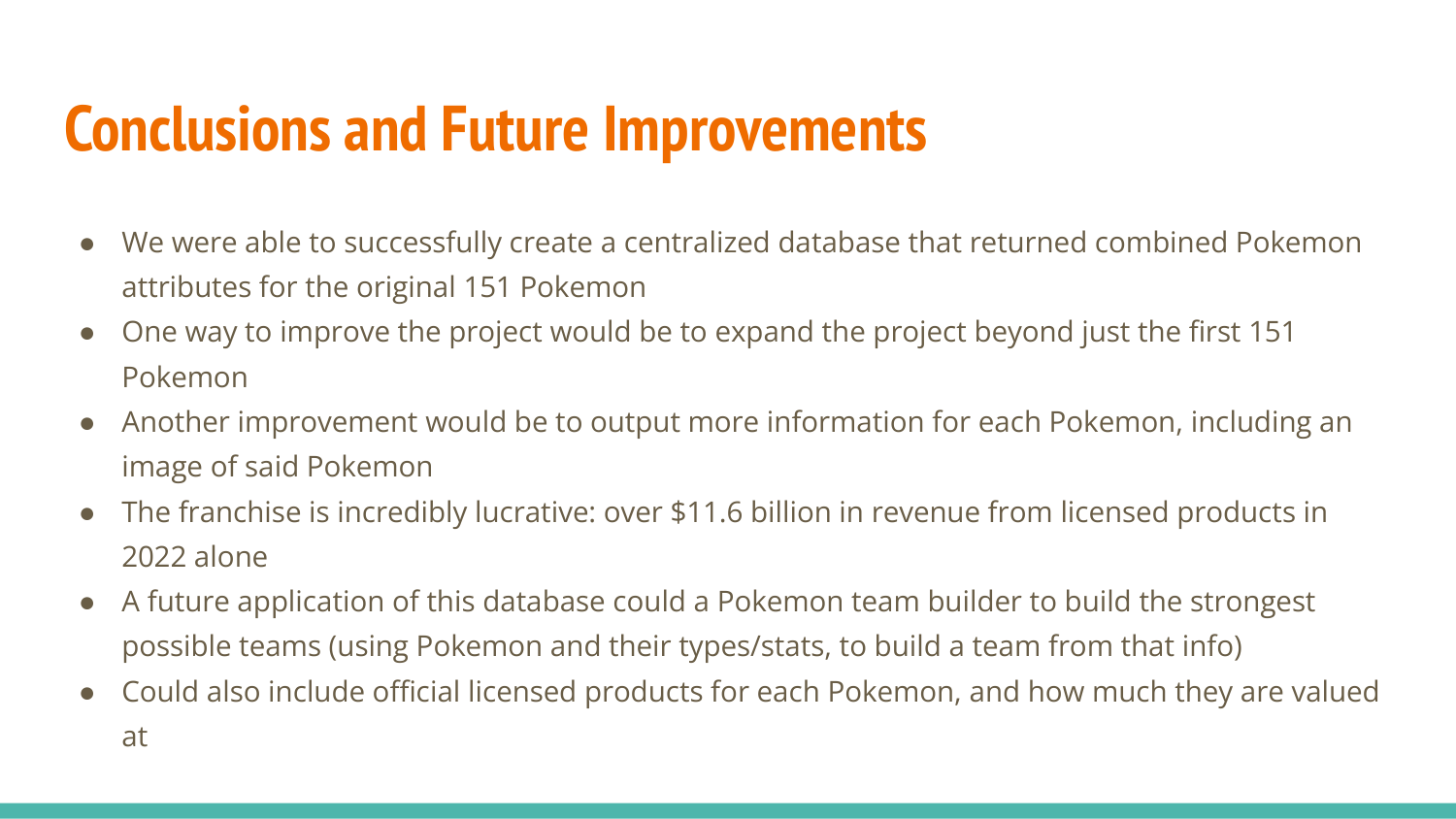

# Conclusions and Future Improvements
We were able to successfully create a centralized database that returned combined Pokemon attributes for the original 151 Pokemon
One way to improve the project would be to expand the project beyond just the first 151 Pokemon
Another improvement would be to output more information for each Pokemon, including an image of said Pokemon
The franchise is incredibly lucrative: over $11.6 billion in revenue from licensed products in 2022 alone
A future application of this database could a Pokemon team builder to build the strongest possible teams (using Pokemon and their types/stats, to build a team from that info)
Could also include official licensed products for each Pokemon, and how much they are valued at